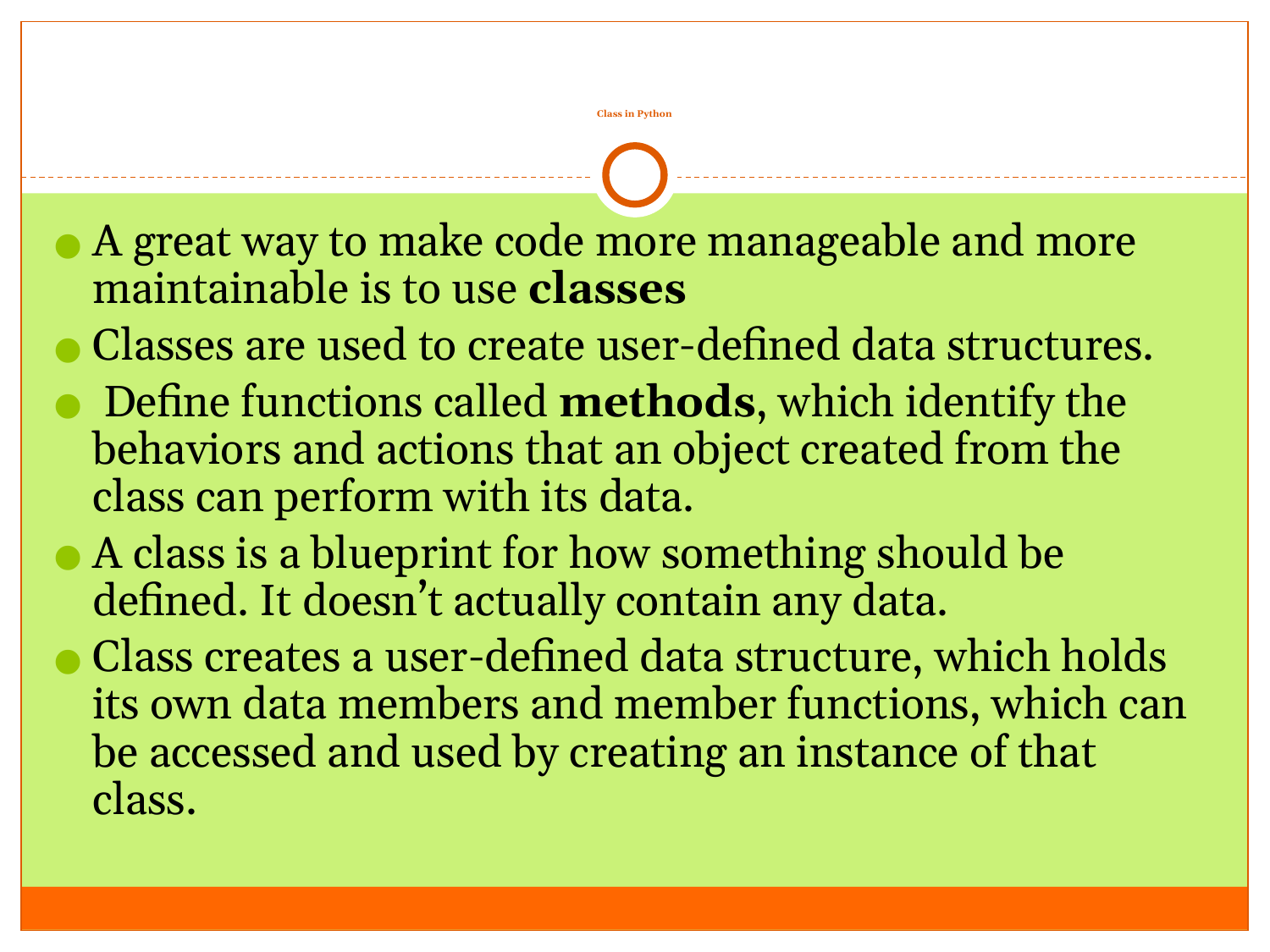

# Class in Python
A great way to make code more manageable and more maintainable is to use classes
Classes are used to create user-defined data structures.
 Define functions called methods, which identify the behaviors and actions that an object created from the class can perform with its data.
A class is a blueprint for how something should be defined. It doesn’t actually contain any data.
Class creates a user-defined data structure, which holds its own data members and member functions, which can be accessed and used by creating an instance of that class.